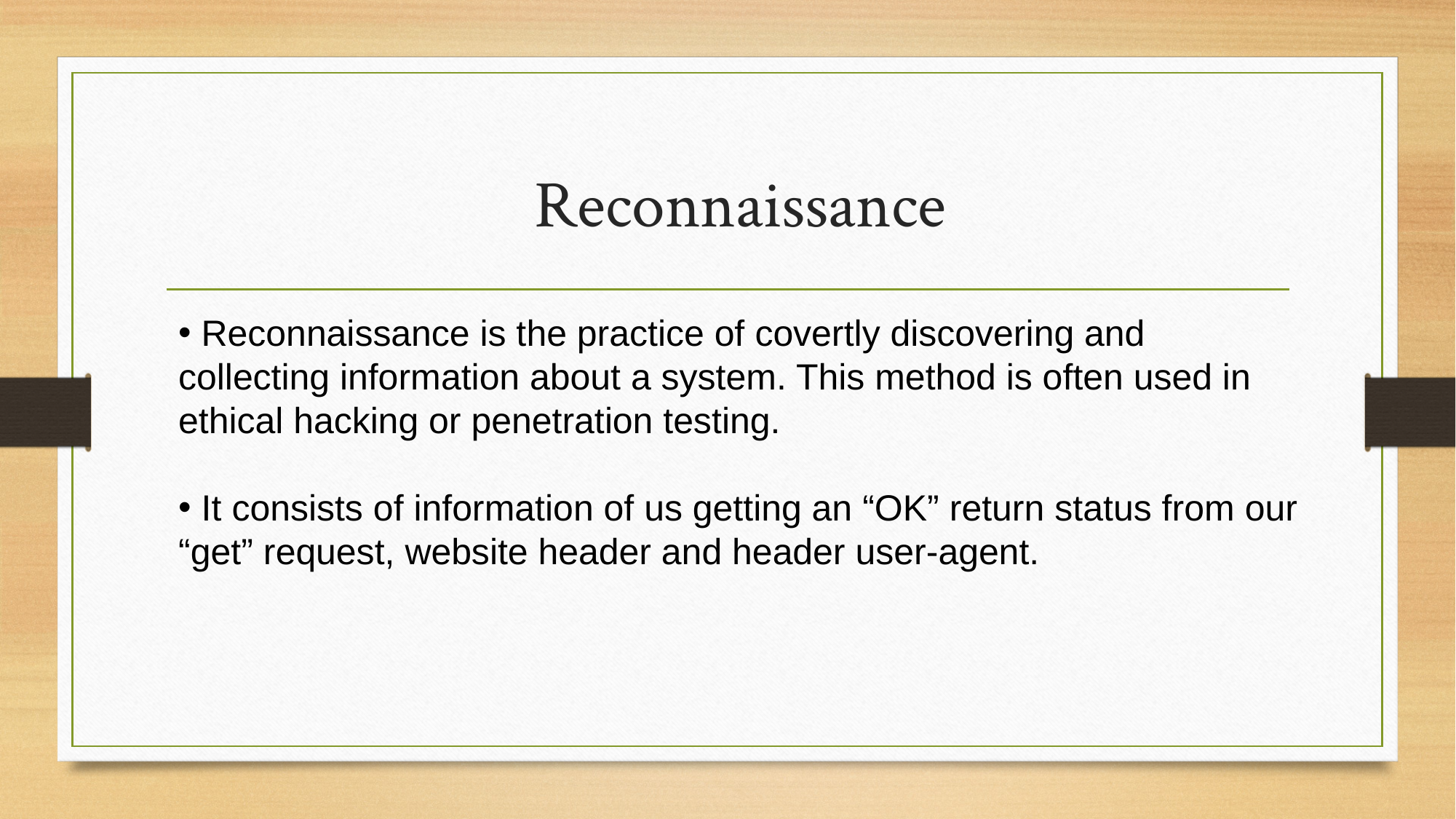

# Reconnaissance
 Reconnaissance is the practice of covertly discovering and  collecting information about a system. This method is often used in ethical hacking or penetration testing.

 It consists of information of us getting an “OK” return status from our “get” request, website header and header user-agent. ​